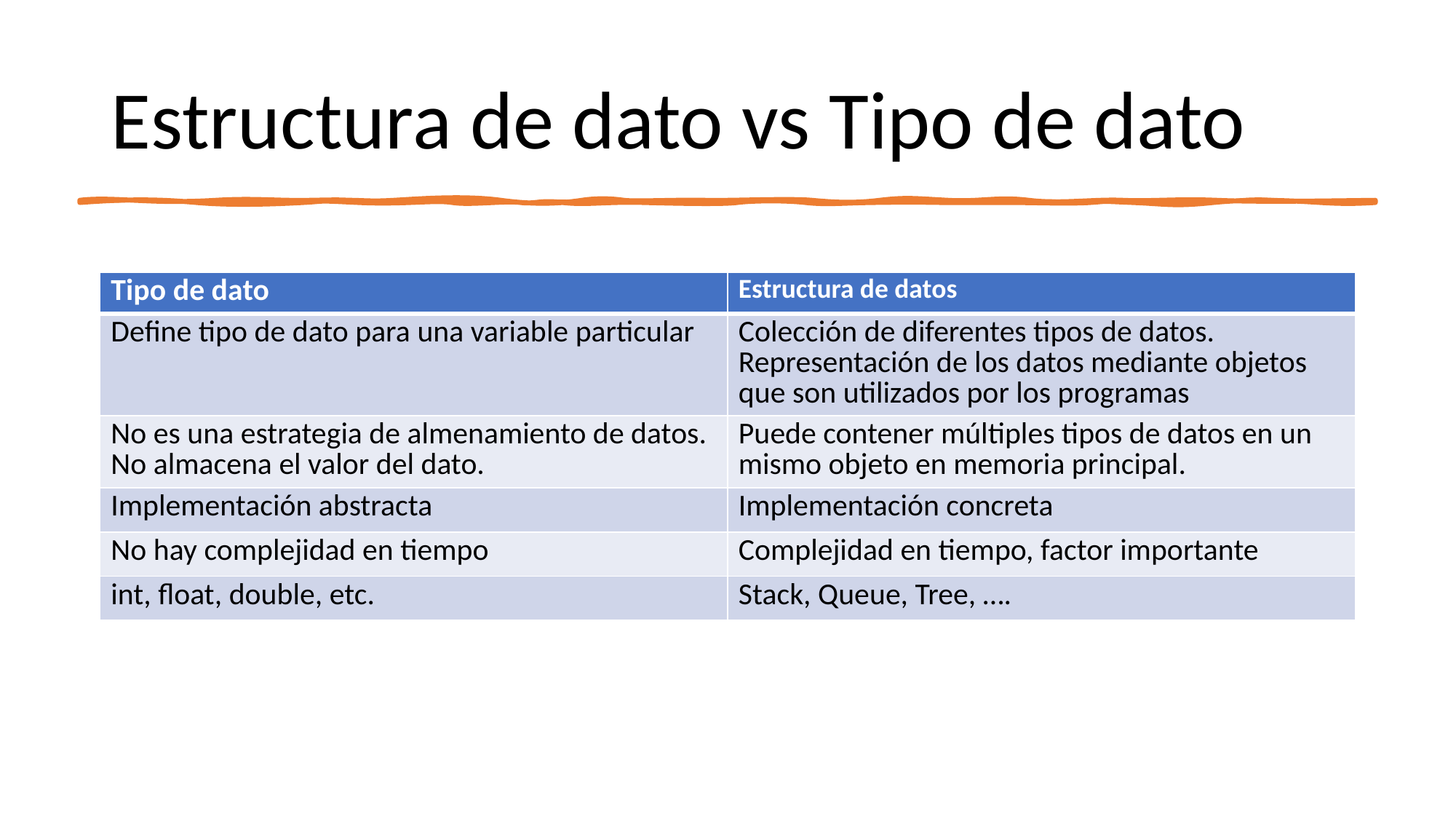

# Estructura de dato vs Tipo de dato

| Tipo de dato | Estructura de datos |
| --- | --- |
| Define tipo de dato para una variable particular | Colección de diferentes tipos de datos. Representación de los datos mediante objetos que son utilizados por los programas |
| No es una estrategia de almenamiento de datos. No almacena el valor del dato. | Puede contener múltiples tipos de datos en un mismo objeto en memoria principal. |
| Implementación abstracta | Implementación concreta |
| No hay complejidad en tiempo | Complejidad en tiempo, factor importante |
| int, float, double, etc. | Stack, Queue, Tree, …. |